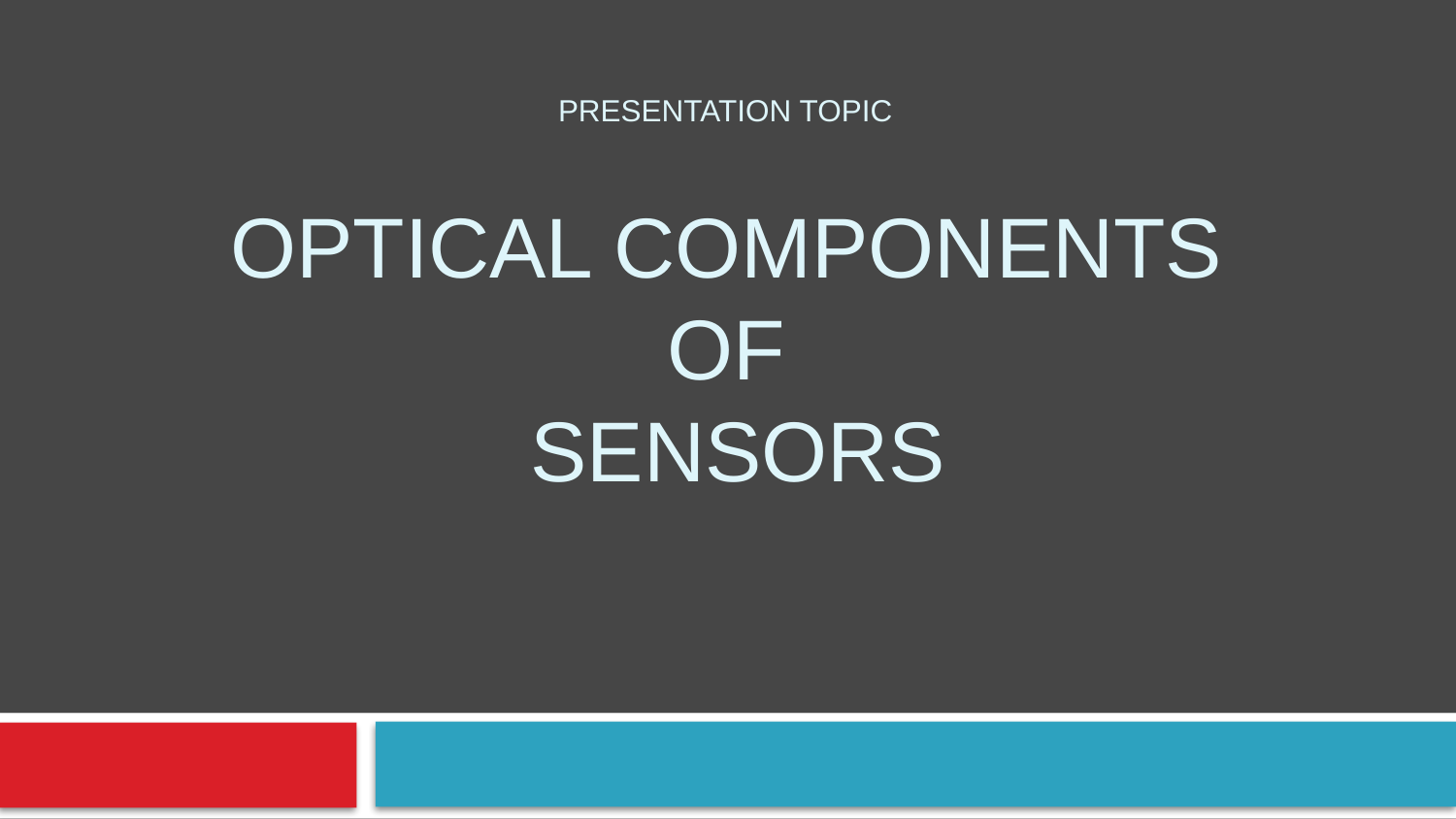

Presentation topic
# Optical Components of Sensors